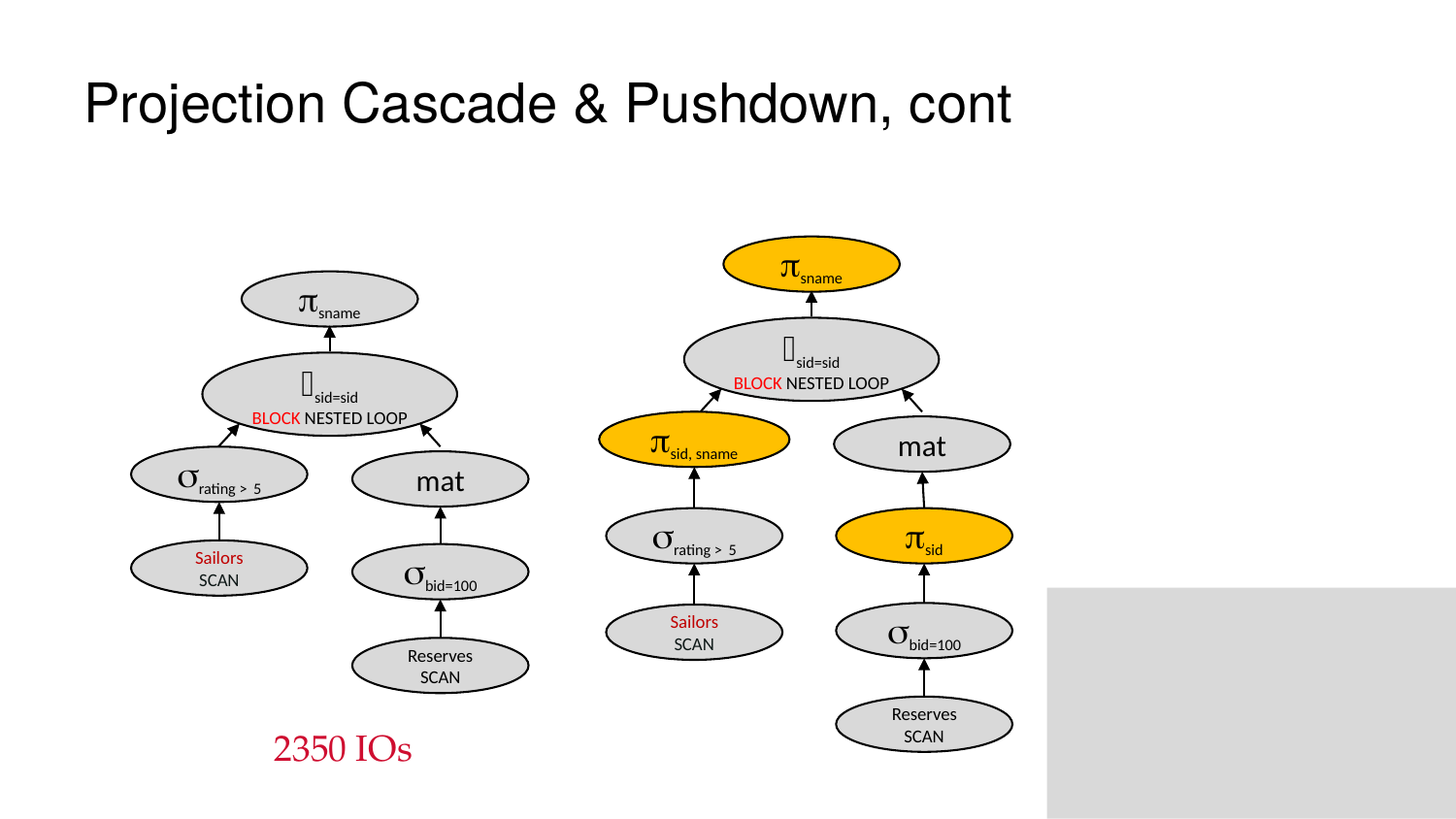

# Projection Cascade & Pushdown, cont

πsname
πsname
⨝sid=sid
block nested loop
σrating > 5
mat
Sailors
scan
σbid=100
Reserves
scan
⨝sid=sid
block nested loop
πsid, sname
mat
σrating > 5
πsid
σbid=100
Sailors
scan
Reserves
scan
2350 IOs